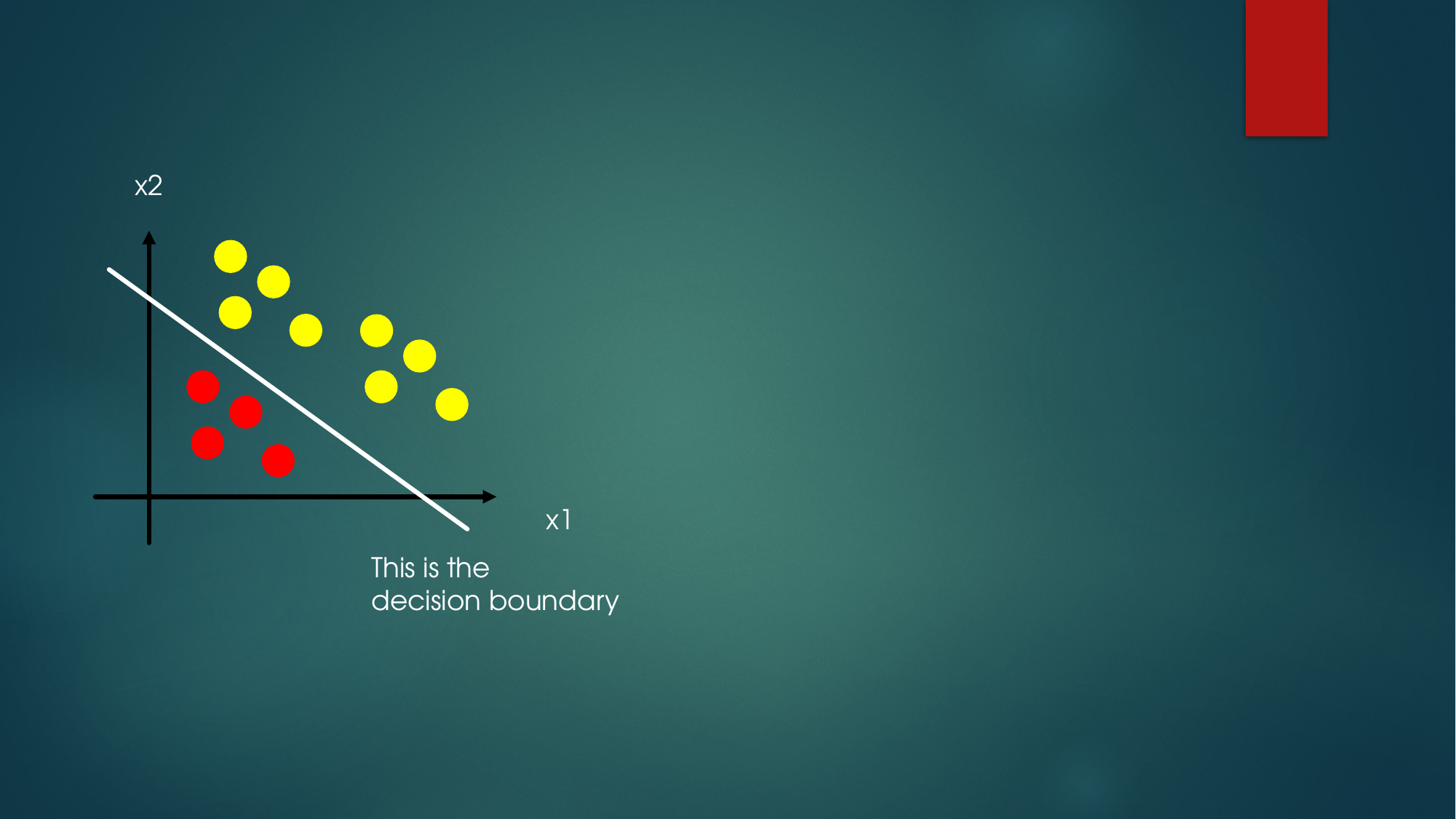

x2

x1
This is the
decision boundary